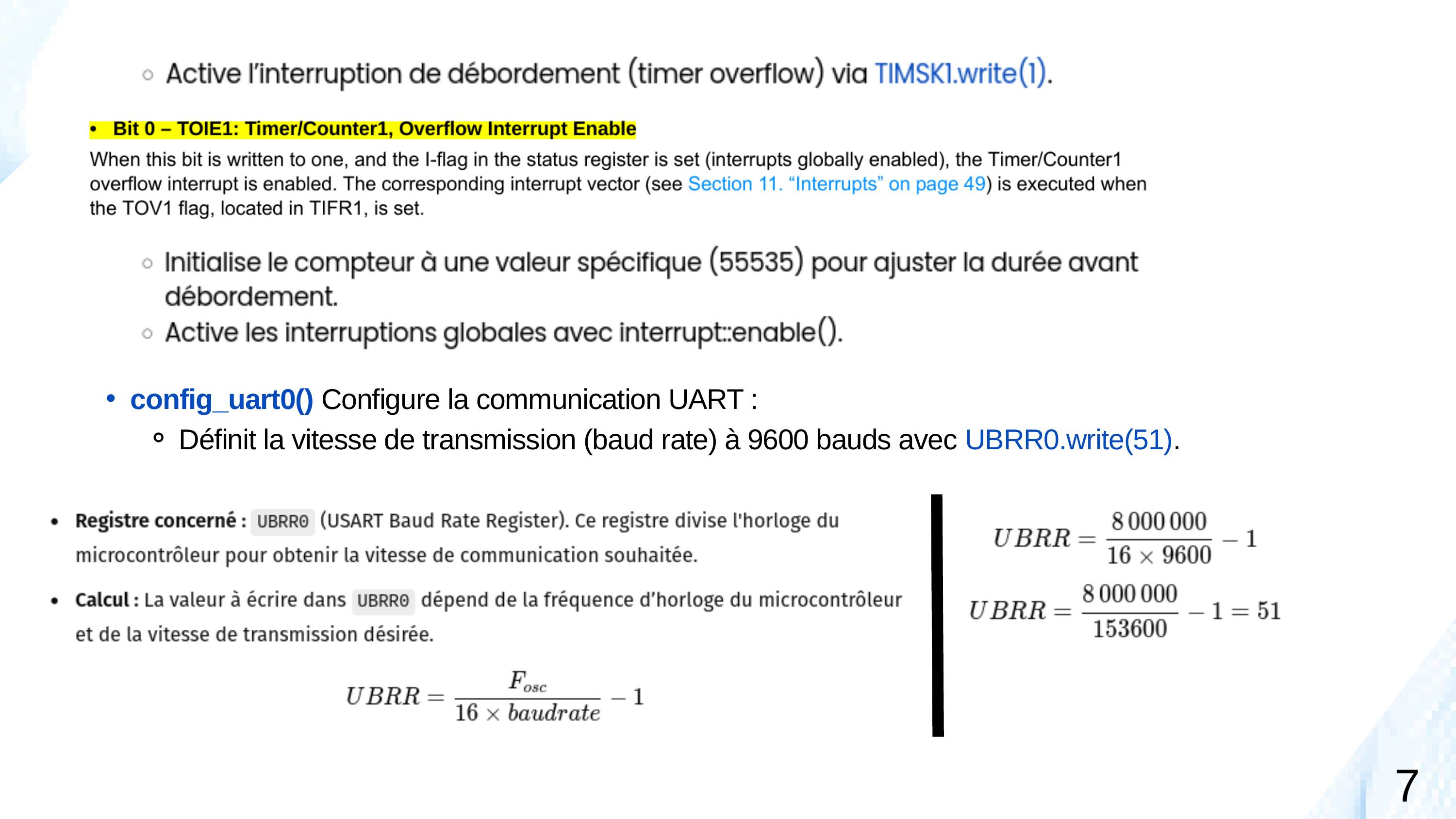

config_uart0() Configure la communication UART :
Définit la vitesse de transmission (baud rate) à 9600 bauds avec UBRR0.write(51).

7